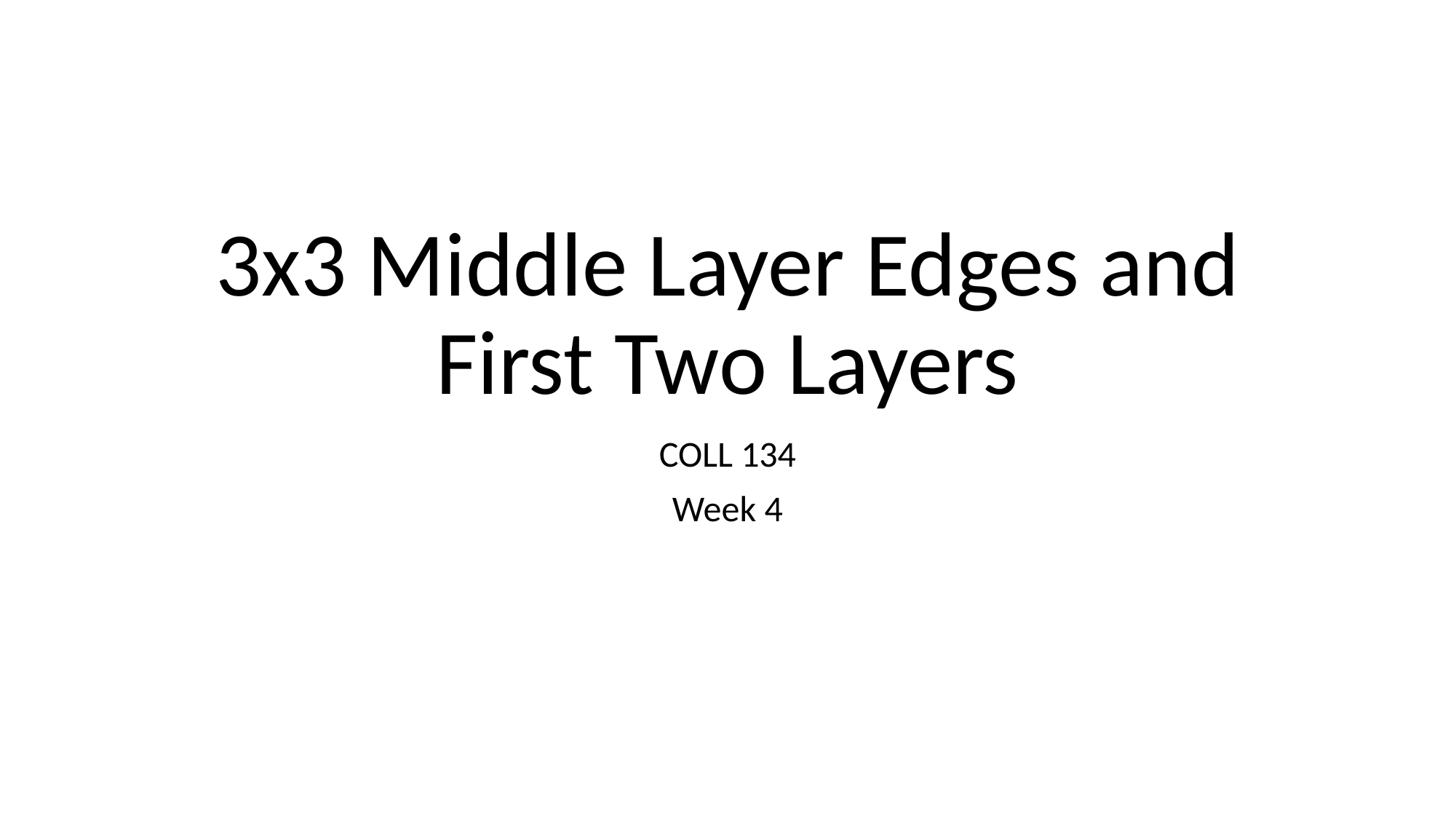

# 3x3 Middle Layer Edges and First Two Layers
COLL 134
Week 4